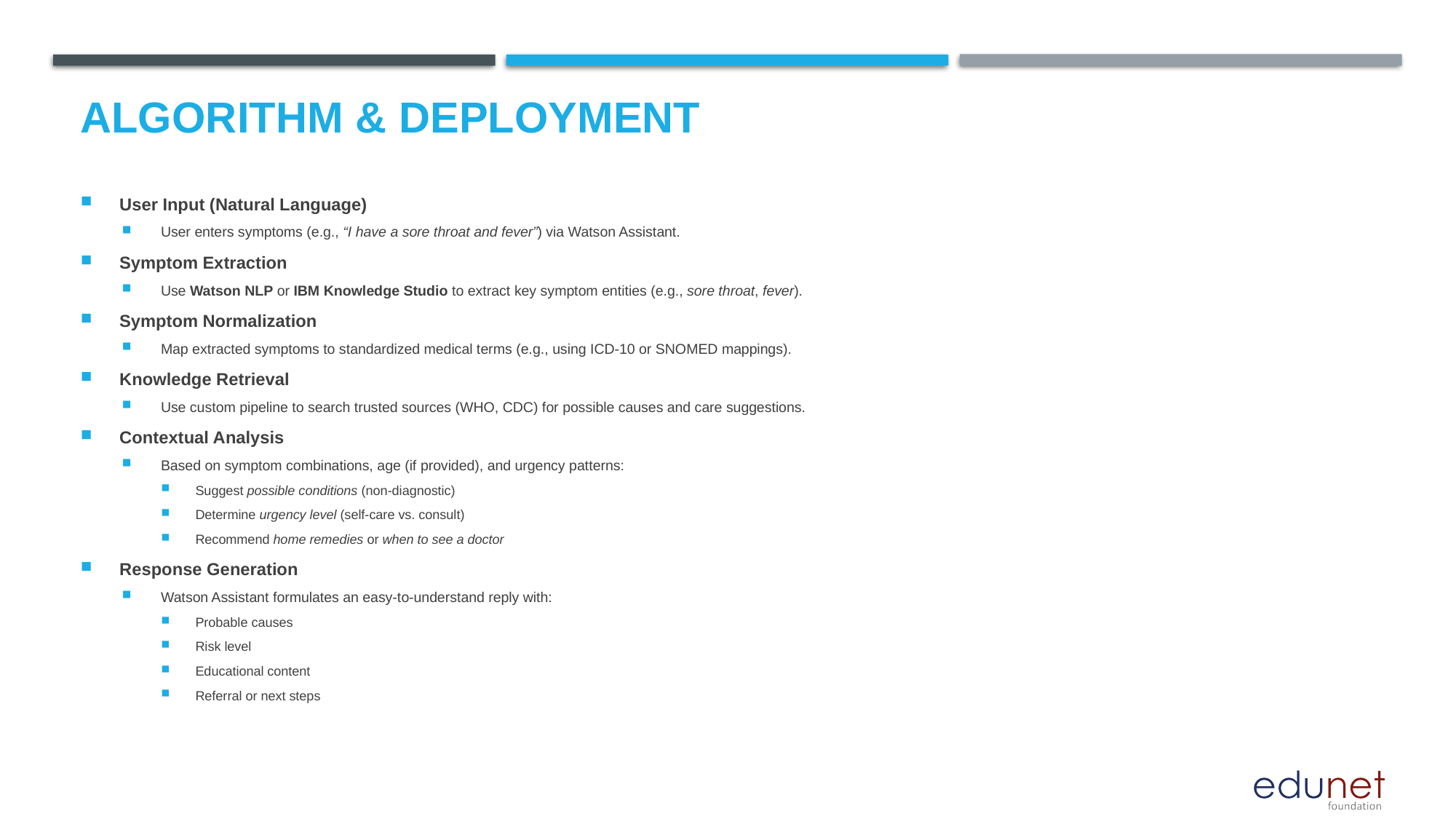

# Algorithm & Deployment

User Input (Natural Language)
User enters symptoms (e.g., “I have a sore throat and fever”) via Watson Assistant.
Symptom Extraction
Use Watson NLP or IBM Knowledge Studio to extract key symptom entities (e.g., sore throat, fever).
Symptom Normalization
Map extracted symptoms to standardized medical terms (e.g., using ICD-10 or SNOMED mappings).
Knowledge Retrieval
Use custom pipeline to search trusted sources (WHO, CDC) for possible causes and care suggestions.
Contextual Analysis
Based on symptom combinations, age (if provided), and urgency patterns:
Suggest possible conditions (non-diagnostic)
Determine urgency level (self-care vs. consult)
Recommend home remedies or when to see a doctor
Response Generation
Watson Assistant formulates an easy-to-understand reply with:
Probable causes
Risk level
Educational content
Referral or next steps